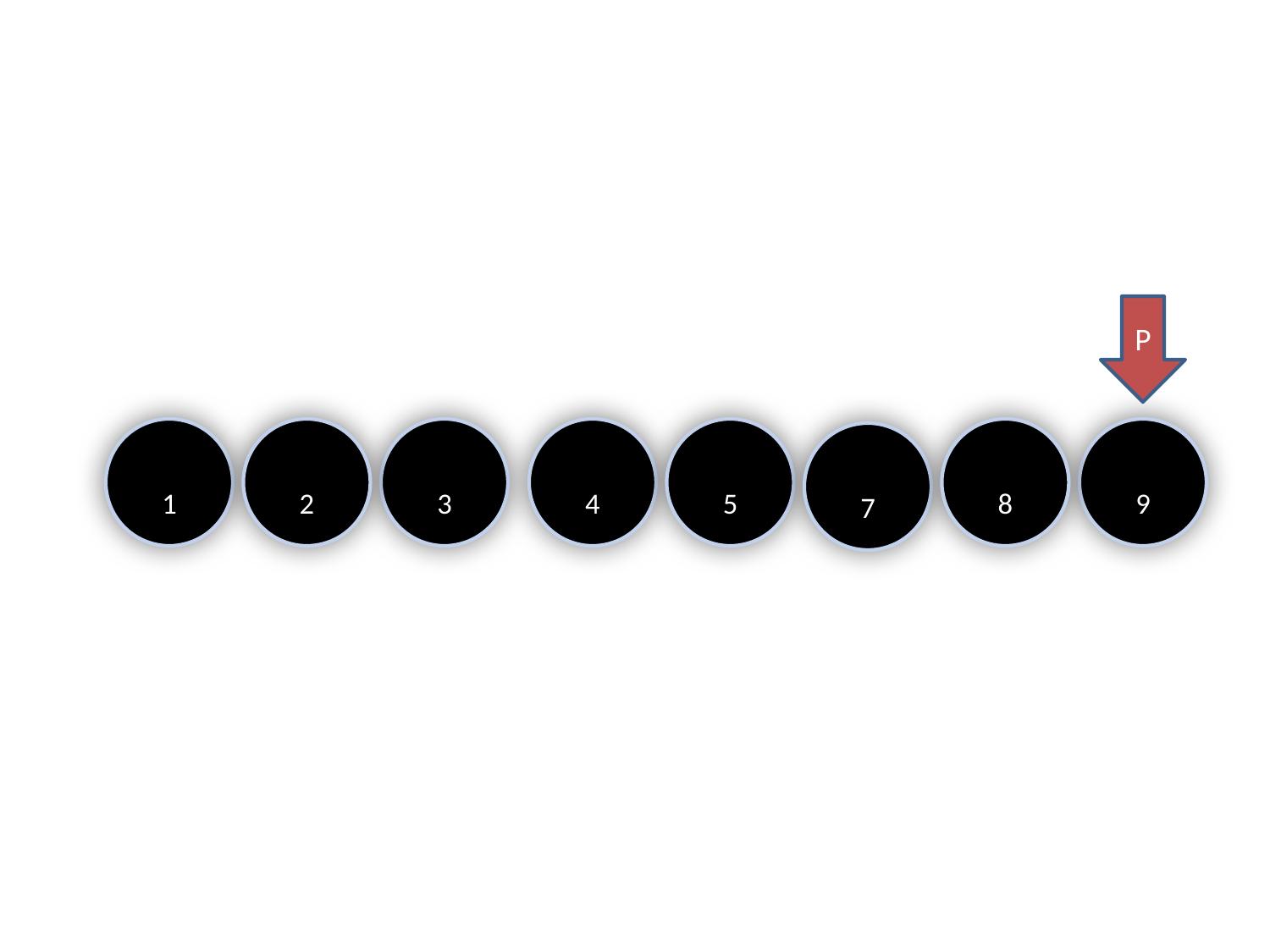

P

1

2

3

4

5

8

9

7